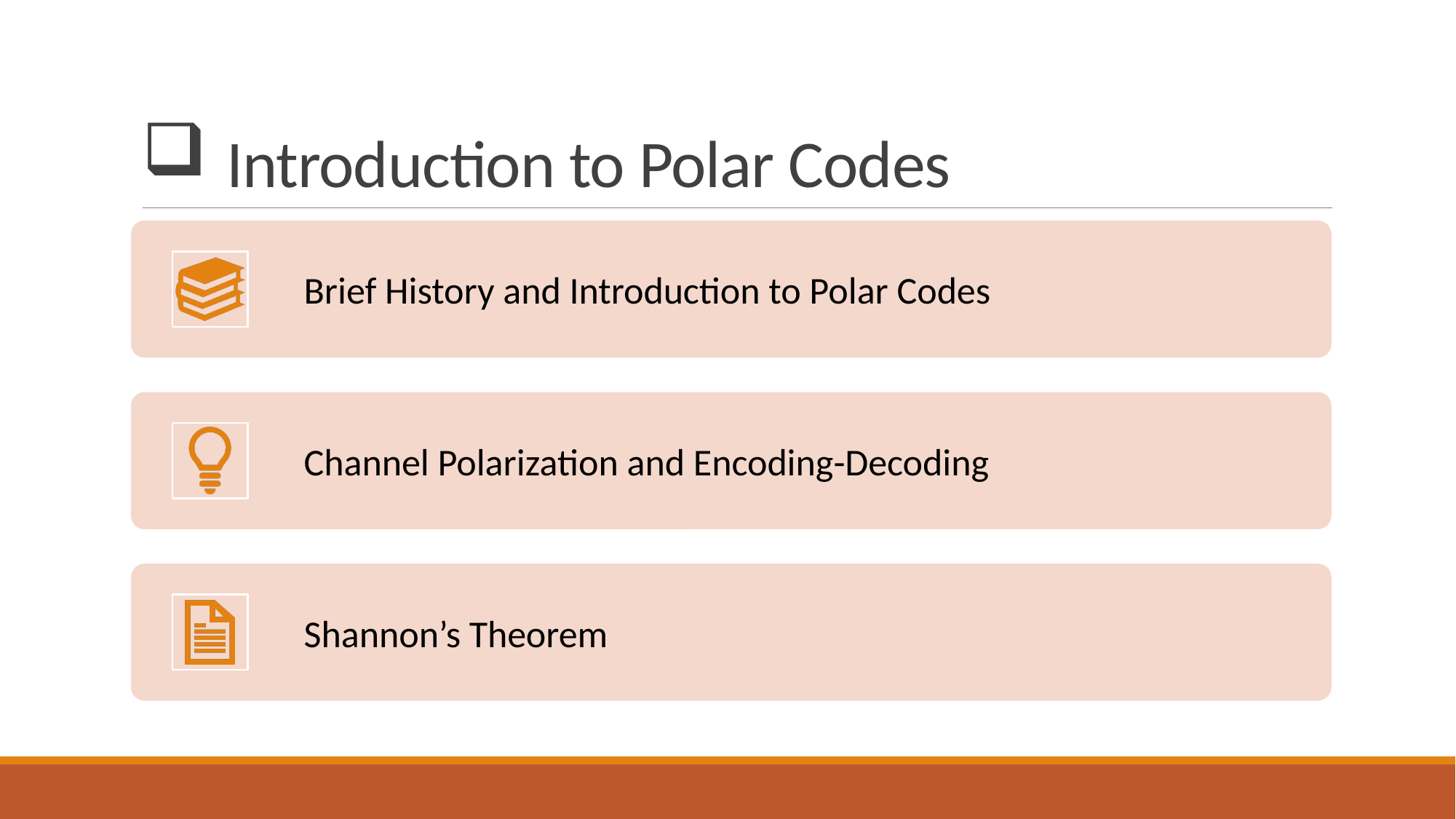

# Introduction to Polar Codes
Brief History and Introduction to Polar Codes
Channel Polarization and Encoding-Decoding
Shannon’s Theorem